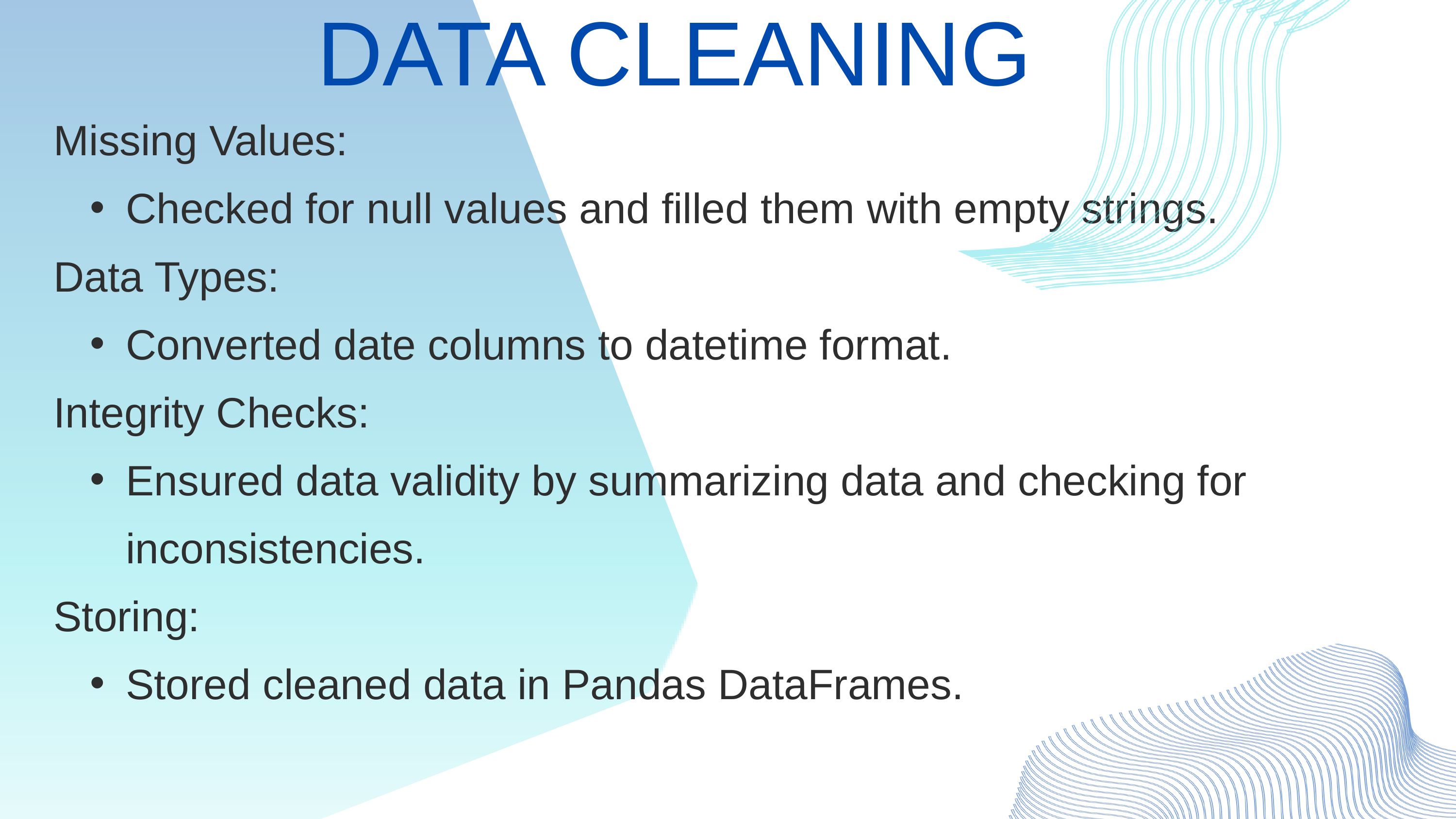

DATA CLEANING
Missing Values:
Checked for null values and filled them with empty strings.
Data Types:
Converted date columns to datetime format.
Integrity Checks:
Ensured data validity by summarizing data and checking for inconsistencies.
Storing:
Stored cleaned data in Pandas DataFrames.